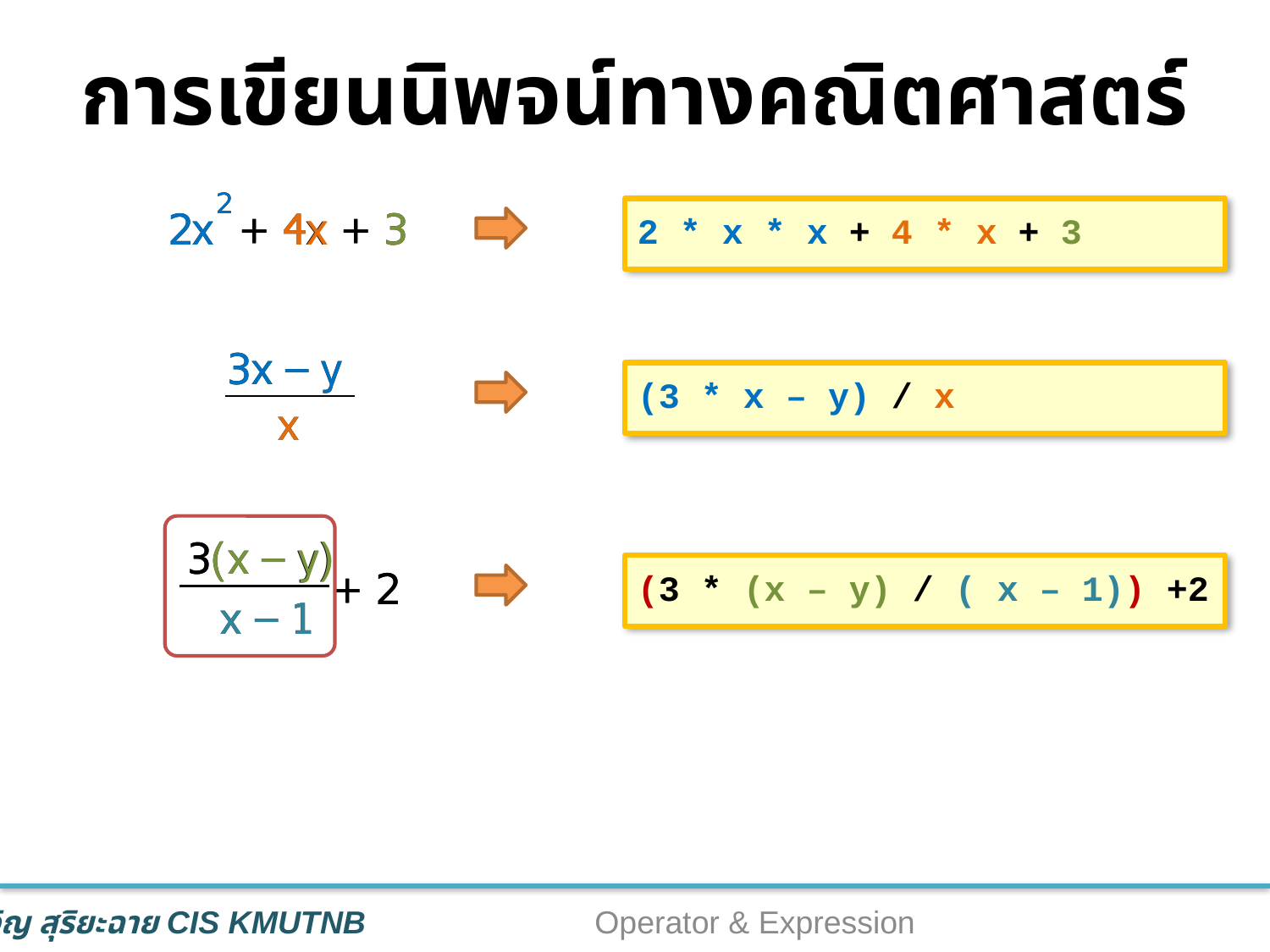

# การเขียนนิพจน์ทางคณิตศาสตร์
2
2
2x  + 4x + 3
2x  + 4x + 3
2 * x * x + 4 * x + 3

3x – y
x
3x – y
x
(3 * x – y) / x

3(x – y)
+ 2
x – 1
3(x – y)
+ 2
x – 1
(3 * (x – y) / ( x – 1)) +2

10
Operator & Expression